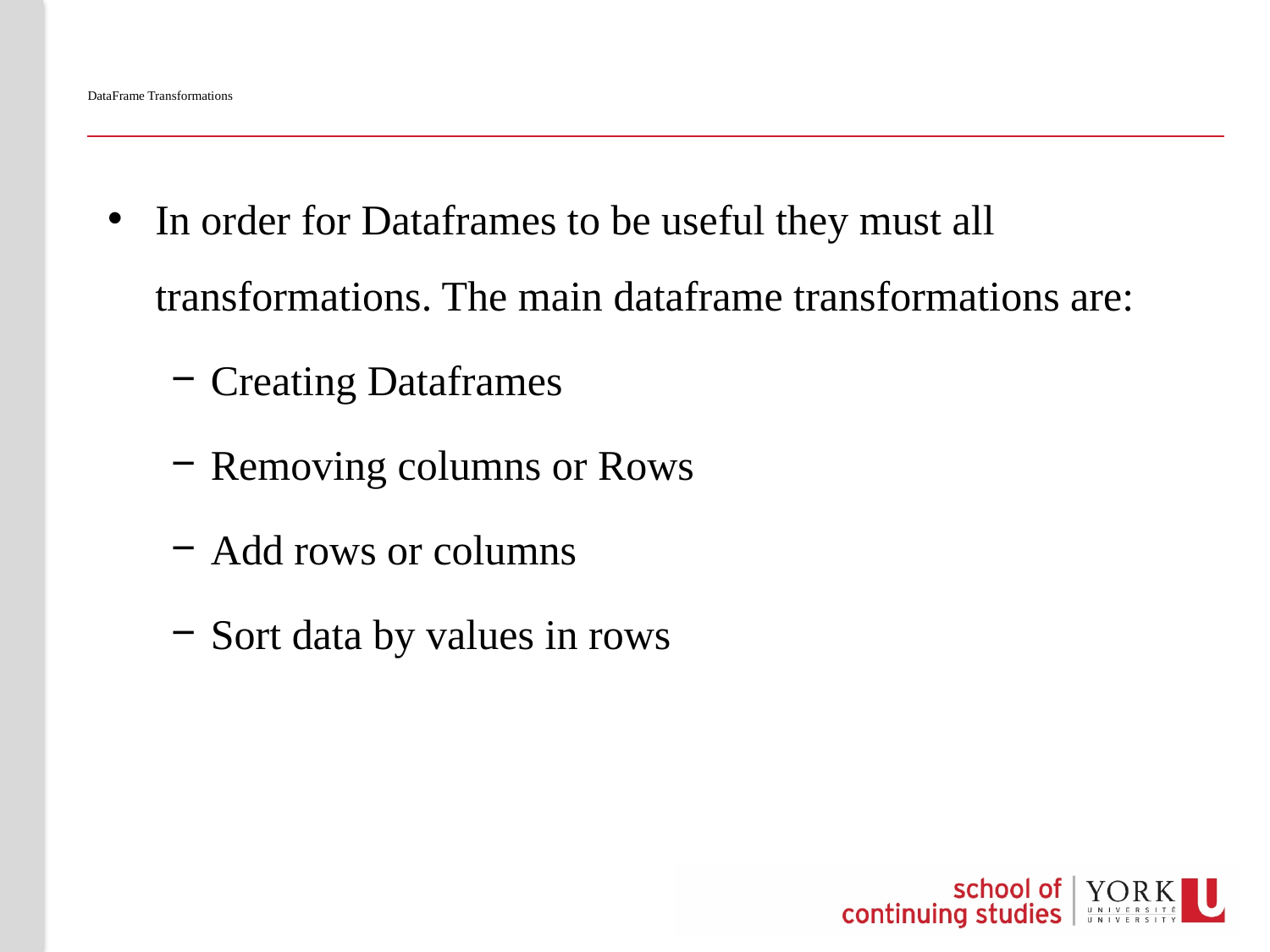

# DataFrame Transformations

In order for Dataframes to be useful they must all transformations. The main dataframe transformations are:
Creating Dataframes
Removing columns or Rows
Add rows or columns
Sort data by values in rows